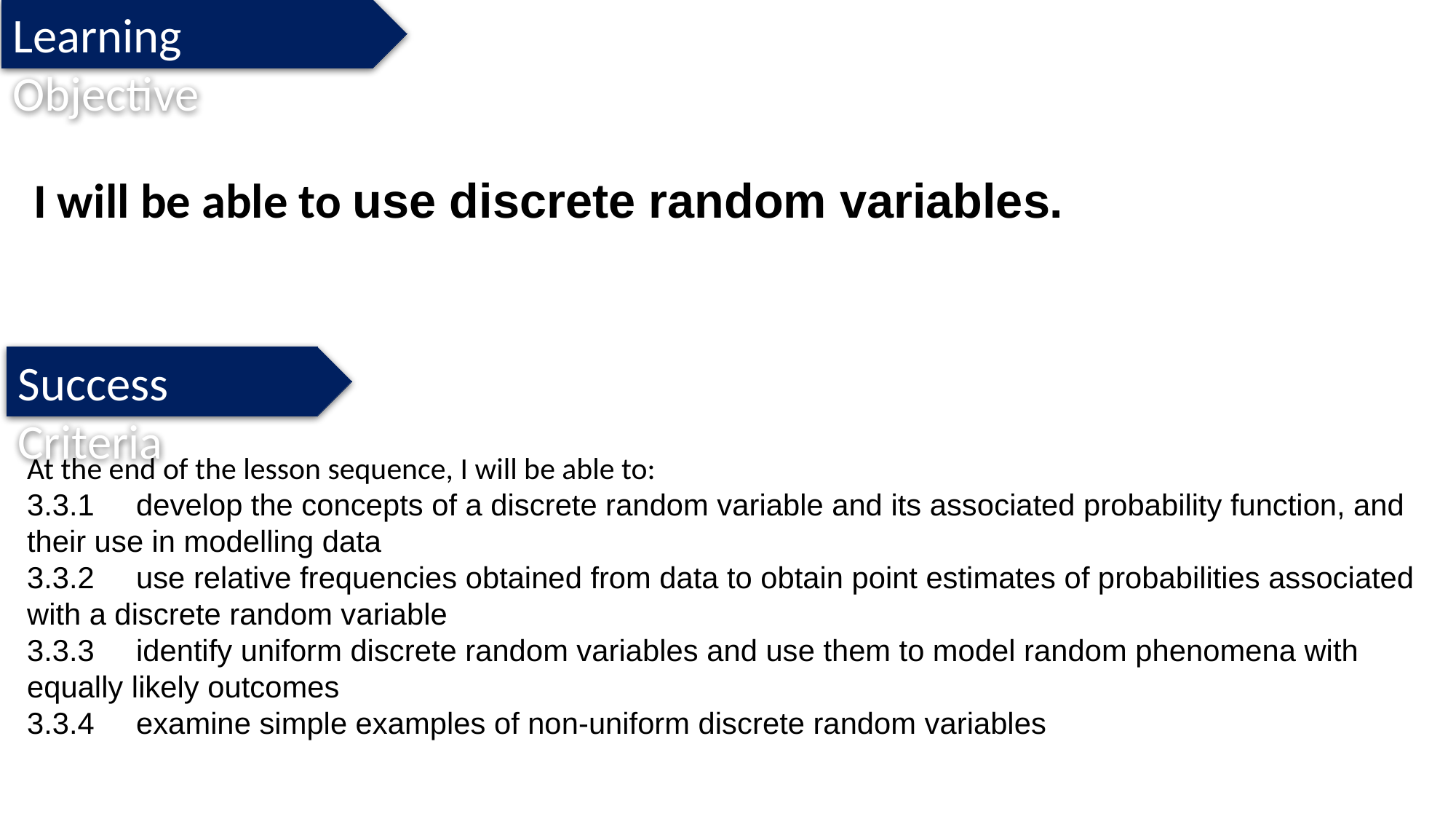

Learning Objective
I will be able to use discrete random variables.
Success Criteria
At the end of the lesson sequence, I will be able to:
3.3.1	develop the concepts of a discrete random variable and its associated probability function, and their use in modelling data
3.3.2	use relative frequencies obtained from data to obtain point estimates of probabilities associated with a discrete random variable
3.3.3	identify uniform discrete random variables and use them to model random phenomena with equally likely outcomes
3.3.4	examine simple examples of non-uniform discrete random variables